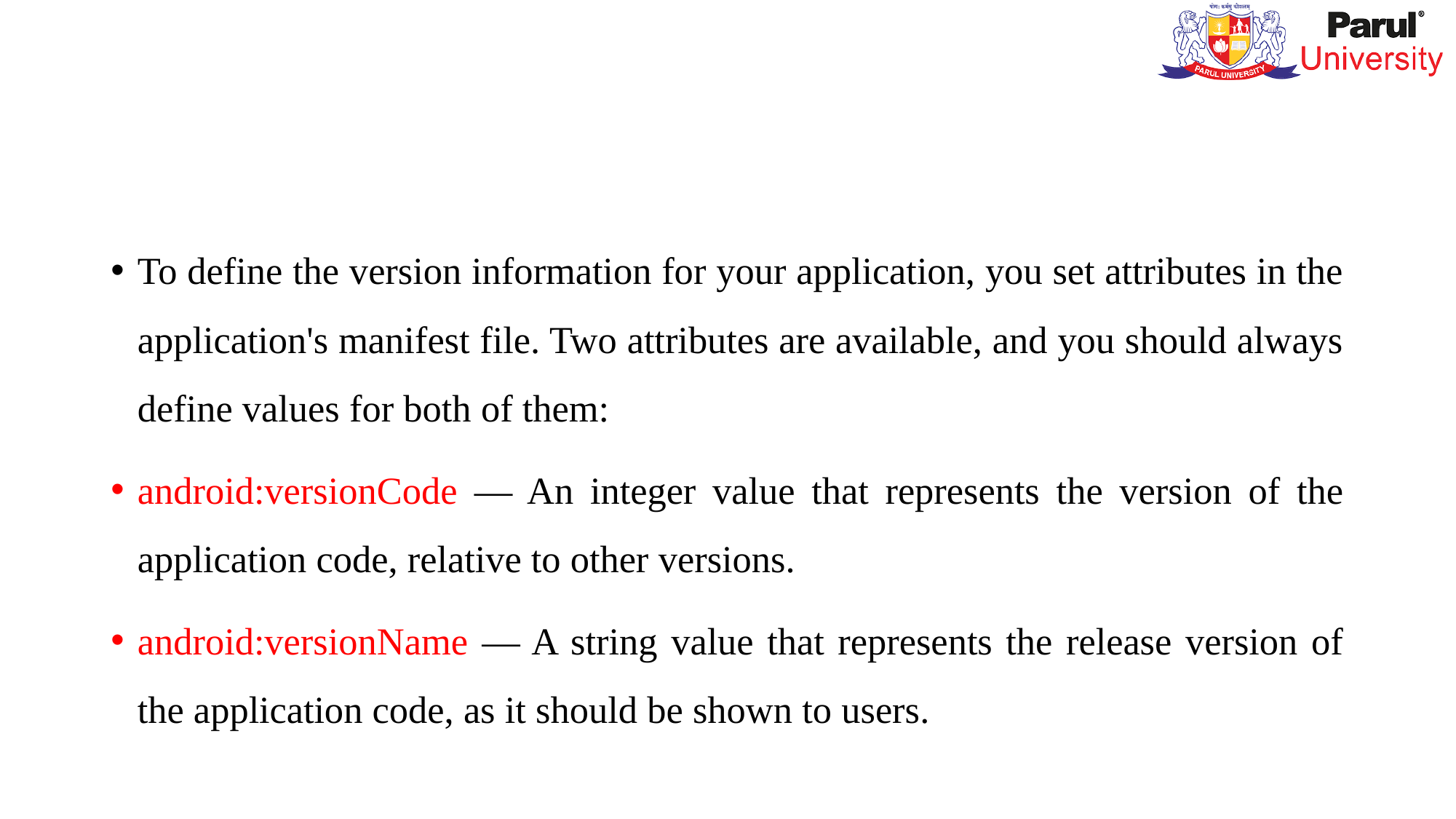

#
To define the version information for your application, you set attributes in the application's manifest file. Two attributes are available, and you should always define values for both of them:
android:versionCode — An integer value that represents the version of the application code, relative to other versions.
android:versionName — A string value that represents the release version of the application code, as it should be shown to users.